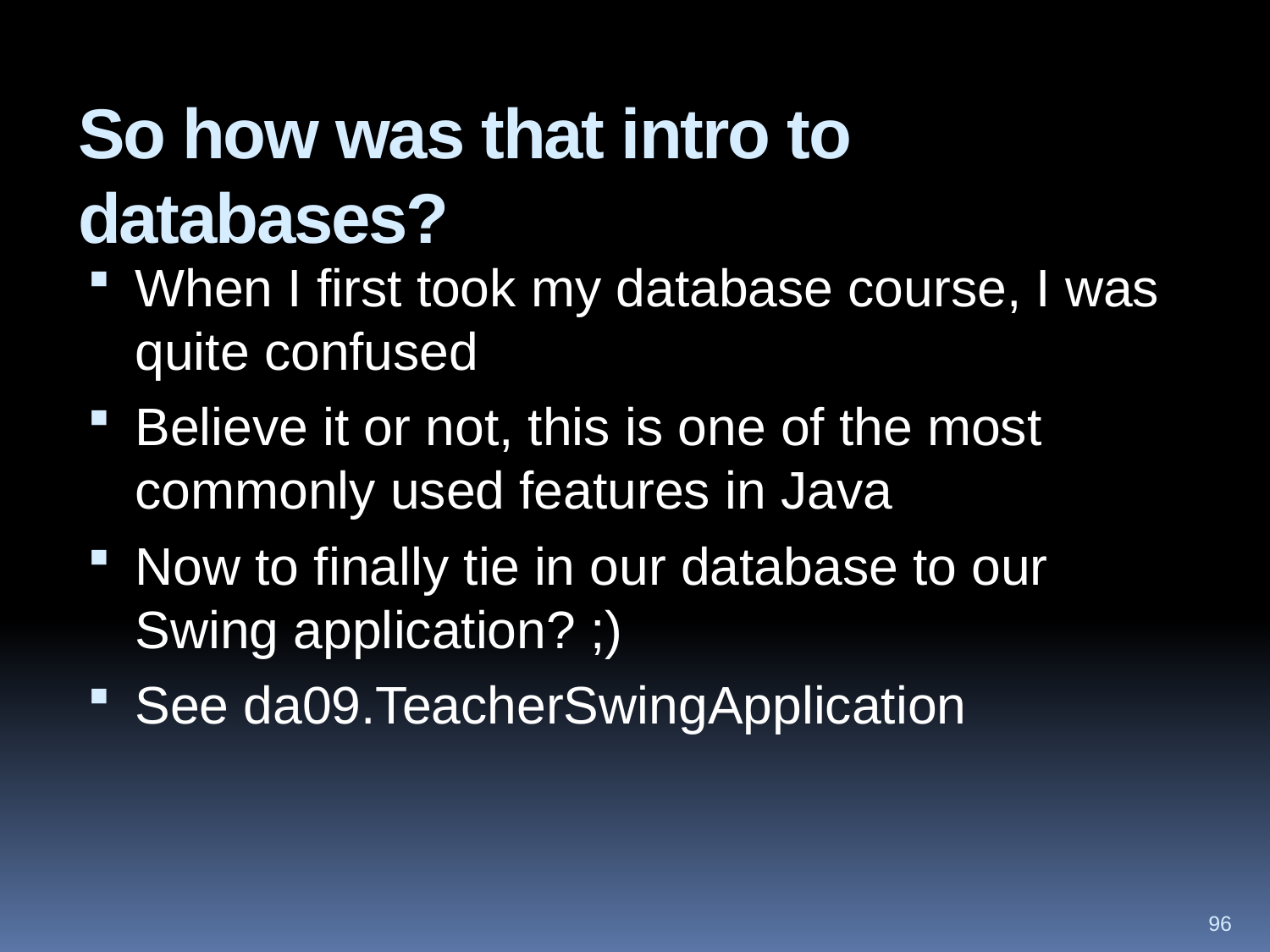

# So how was that intro to databases?
When I first took my database course, I was quite confused
Believe it or not, this is one of the most commonly used features in Java
Now to finally tie in our database to our Swing application? ;)
See da09.TeacherSwingApplication
96